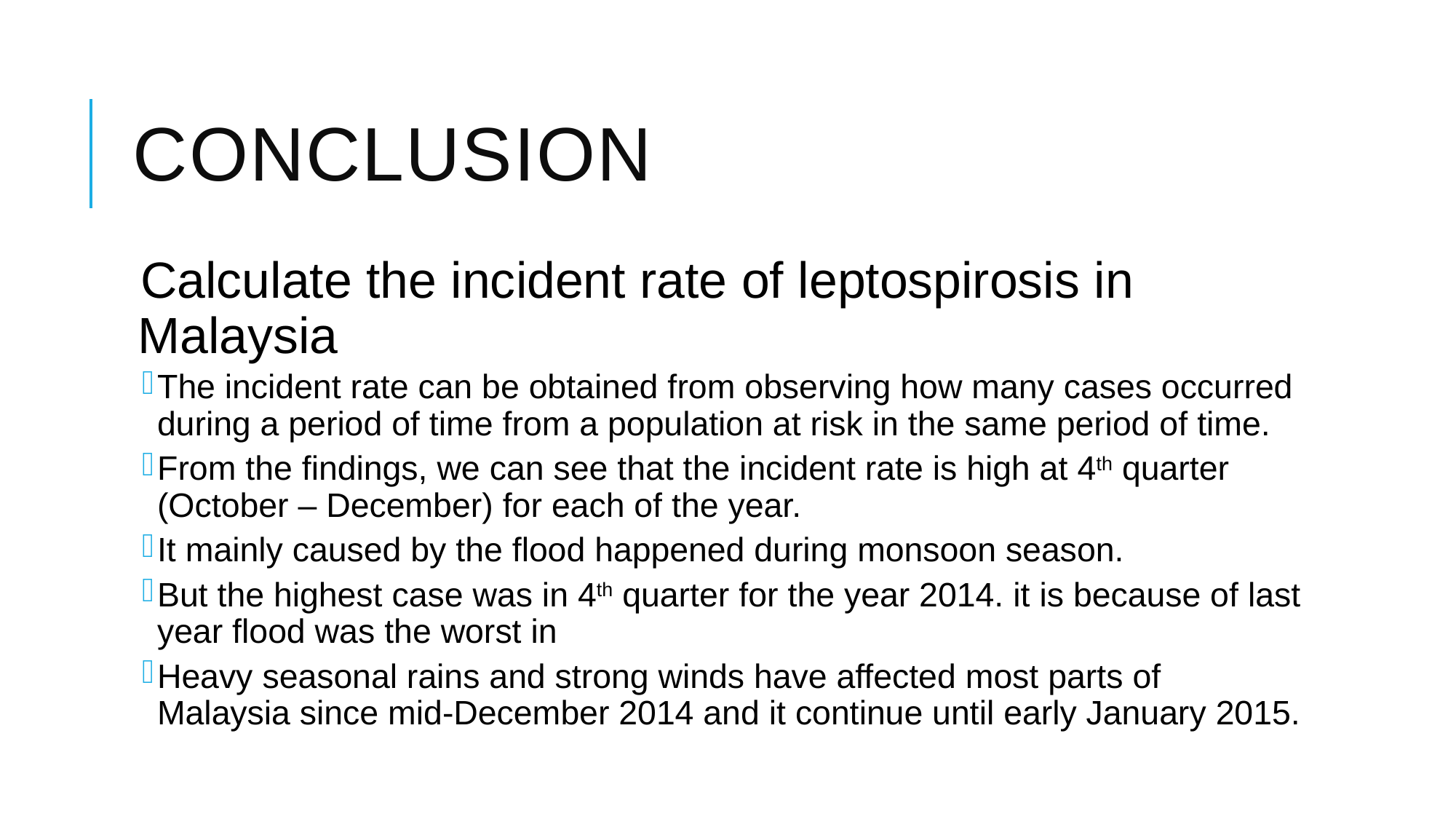

# CONCLUSION
Calculate the incident rate of leptospirosis in Malaysia
The incident rate can be obtained from observing how many cases occurred during a period of time from a population at risk in the same period of time.
From the findings, we can see that the incident rate is high at 4th quarter (October – December) for each of the year.
It mainly caused by the flood happened during monsoon season.
But the highest case was in 4th quarter for the year 2014. it is because of last year flood was the worst in
Heavy seasonal rains and strong winds have affected most parts of Malaysia since mid-December 2014 and it continue until early January 2015.